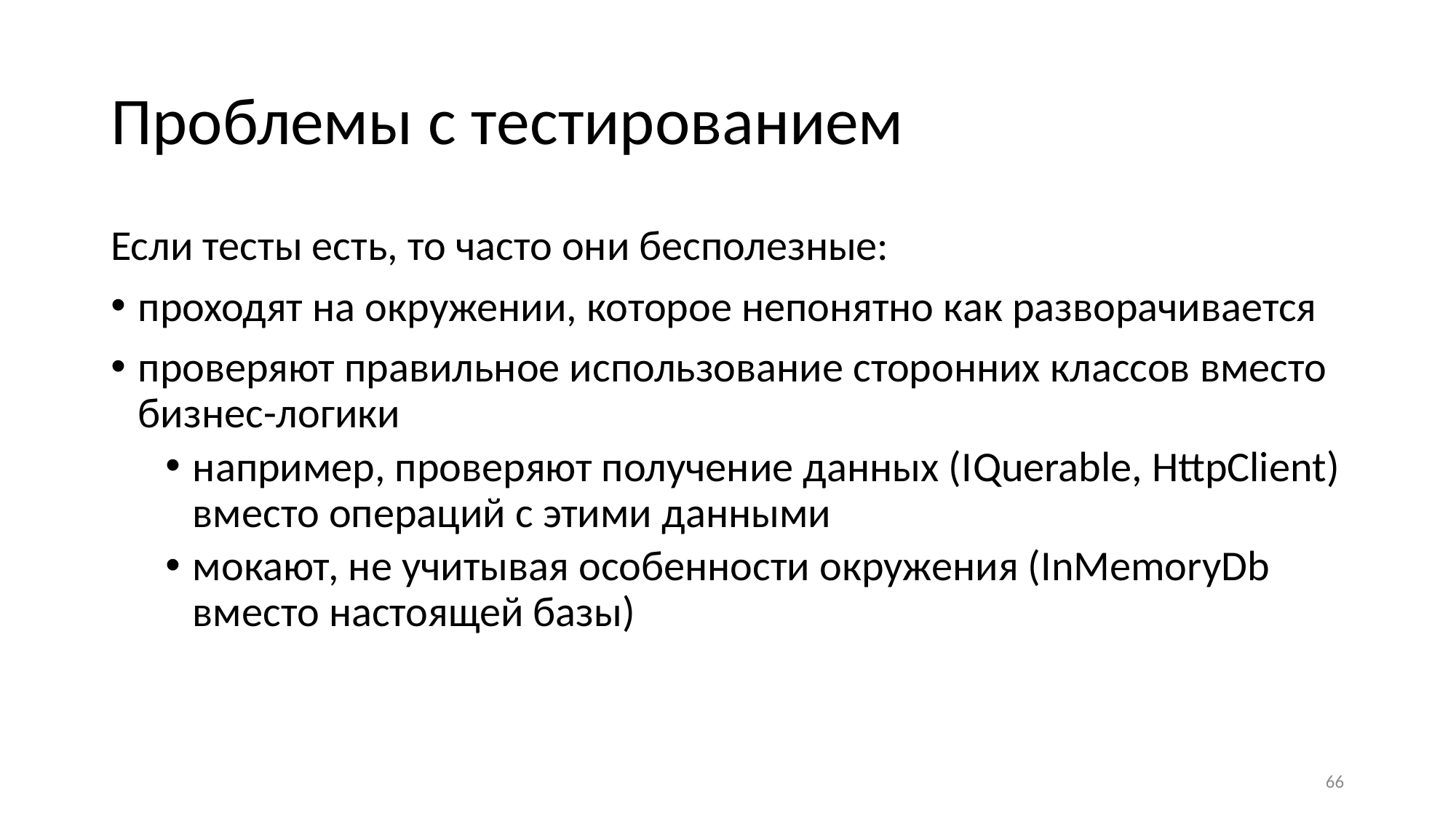

# Проблемы с тестированием
Если тесты есть, то часто они бесполезные:
проходят на окружении, которое непонятно как разворачивается
проверяют правильное использование сторонних классов вместо бизнес-логики
например, проверяют получение данных (IQuerable, HttpClient) вместо операций с этими данными
мокают, не учитывая особенности окружения (InMemoryDb вместо настоящей базы)

66